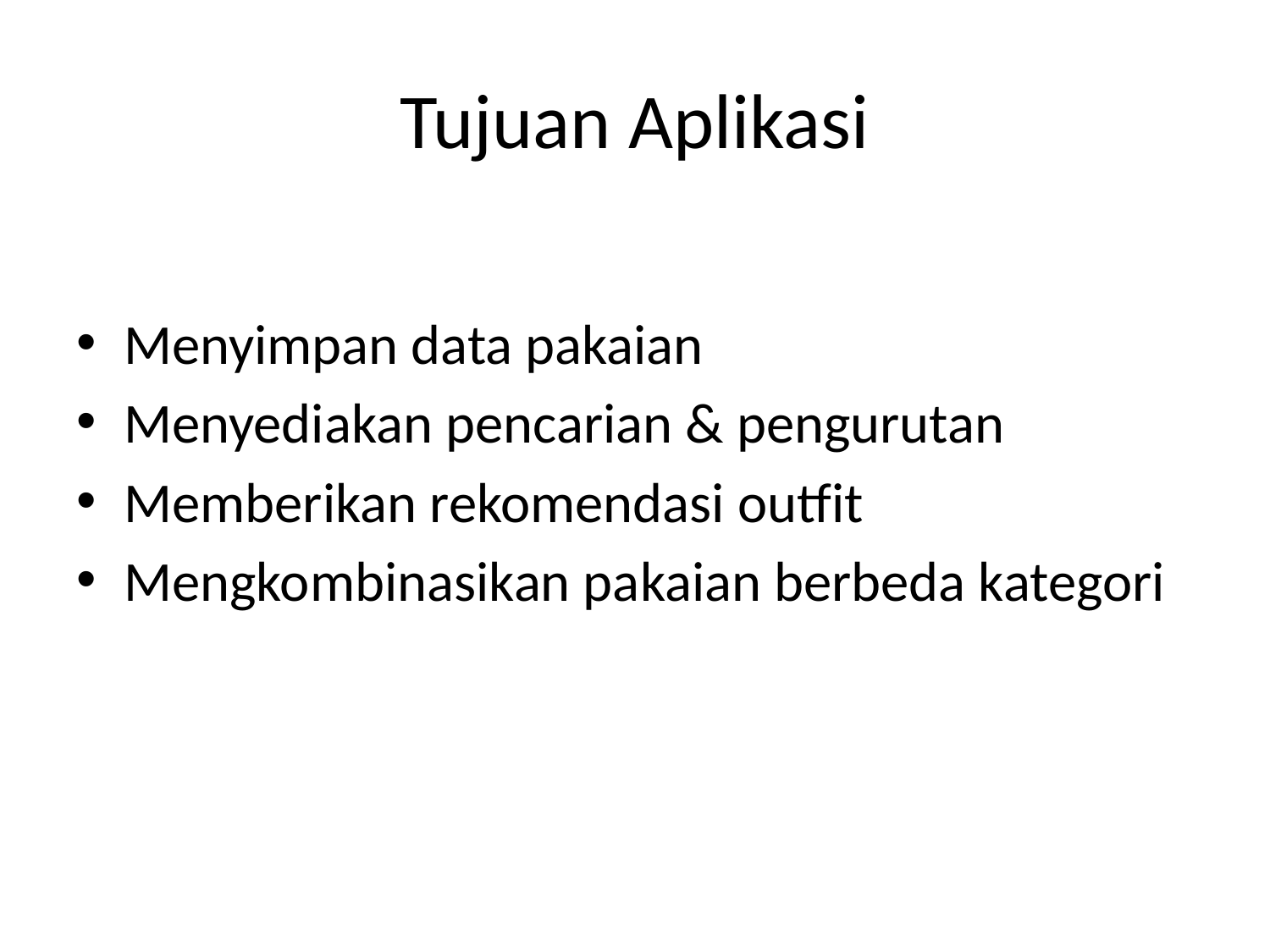

# Tujuan Aplikasi

Menyimpan data pakaian
Menyediakan pencarian & pengurutan
Memberikan rekomendasi outfit
Mengkombinasikan pakaian berbeda kategori